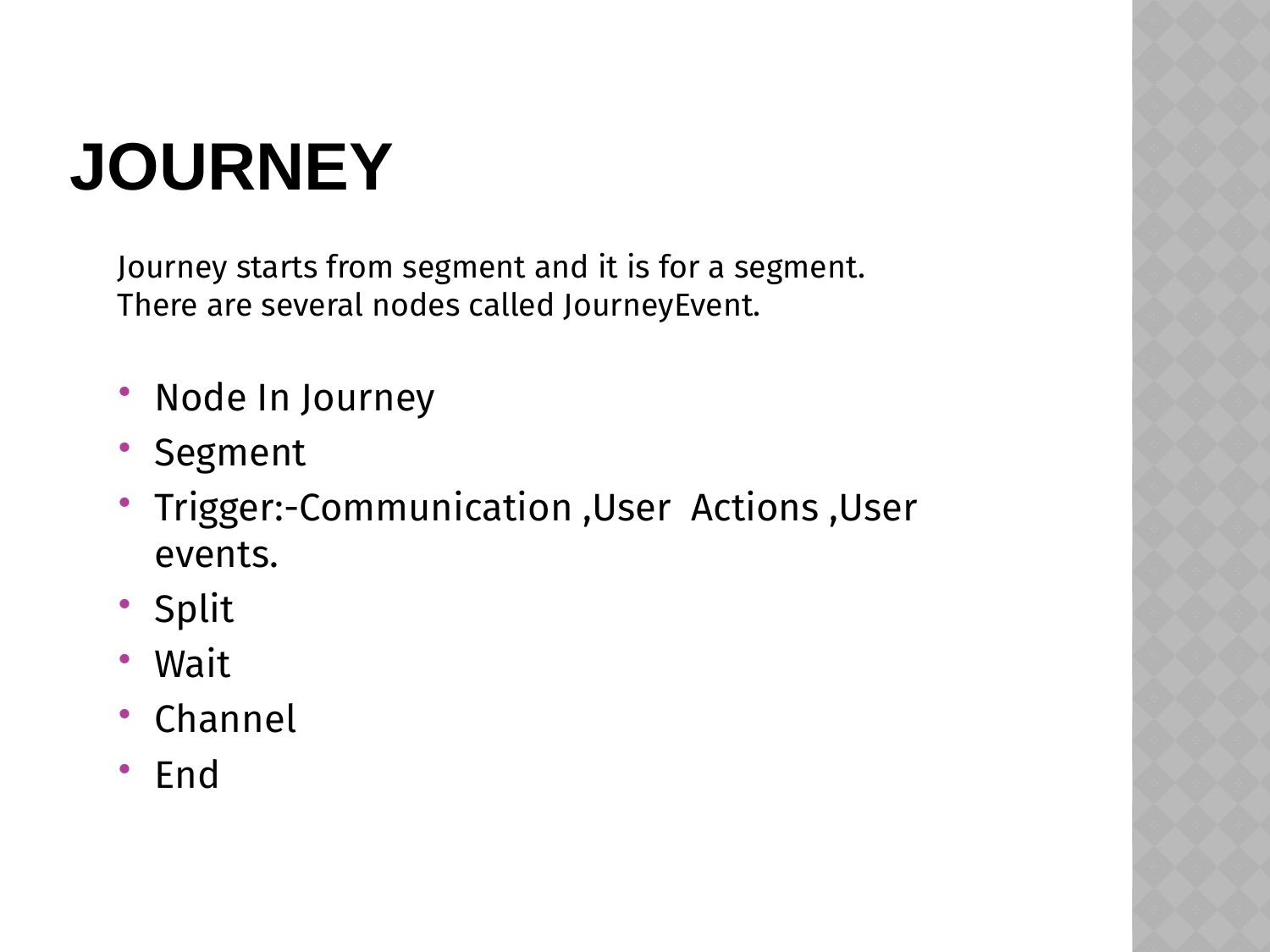

# Journey
Journey starts from segment and it is for a segment.
There are several nodes called JourneyEvent.
Node In Journey
Segment
Trigger:-Communication ,User  Actions ,User events.
Split
Wait
Channel
End